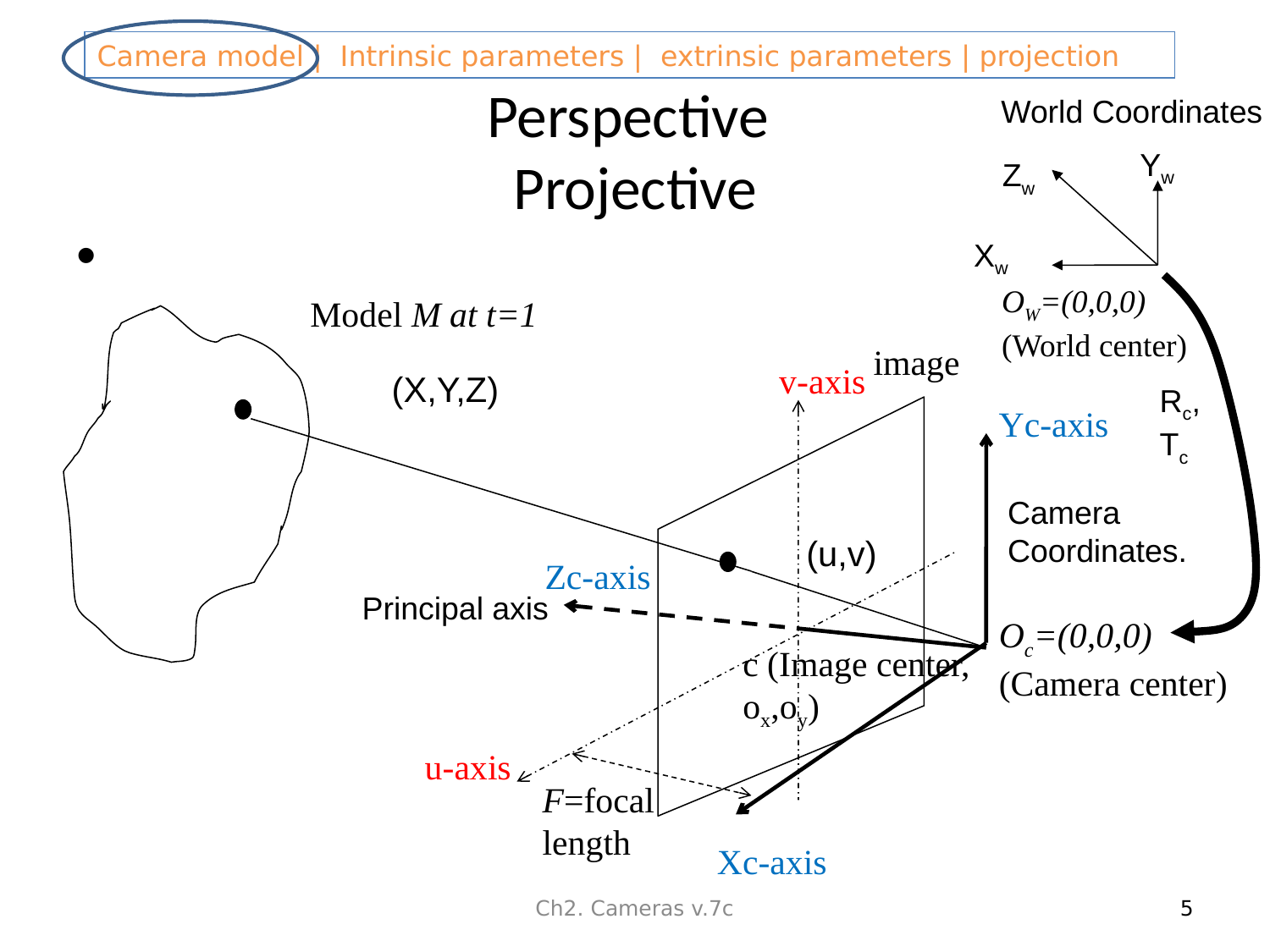

# Perspective Projective
World Coordinates

Yw
Zw

Xw

OW=(0,0,0)
(World center)

Model M at t=1

image
v-axis

Yc-axis

Zc-axis

Oc=(0,0,0)
(Camera center)

c (Image center, ox,oy)

u-axis

F=focal length
Xc-axis
(X,Y,Z)
Rc,
Tc
Camera
Coordinates.

(u,v)
Principal axis
Ch2. Cameras v.7c
5